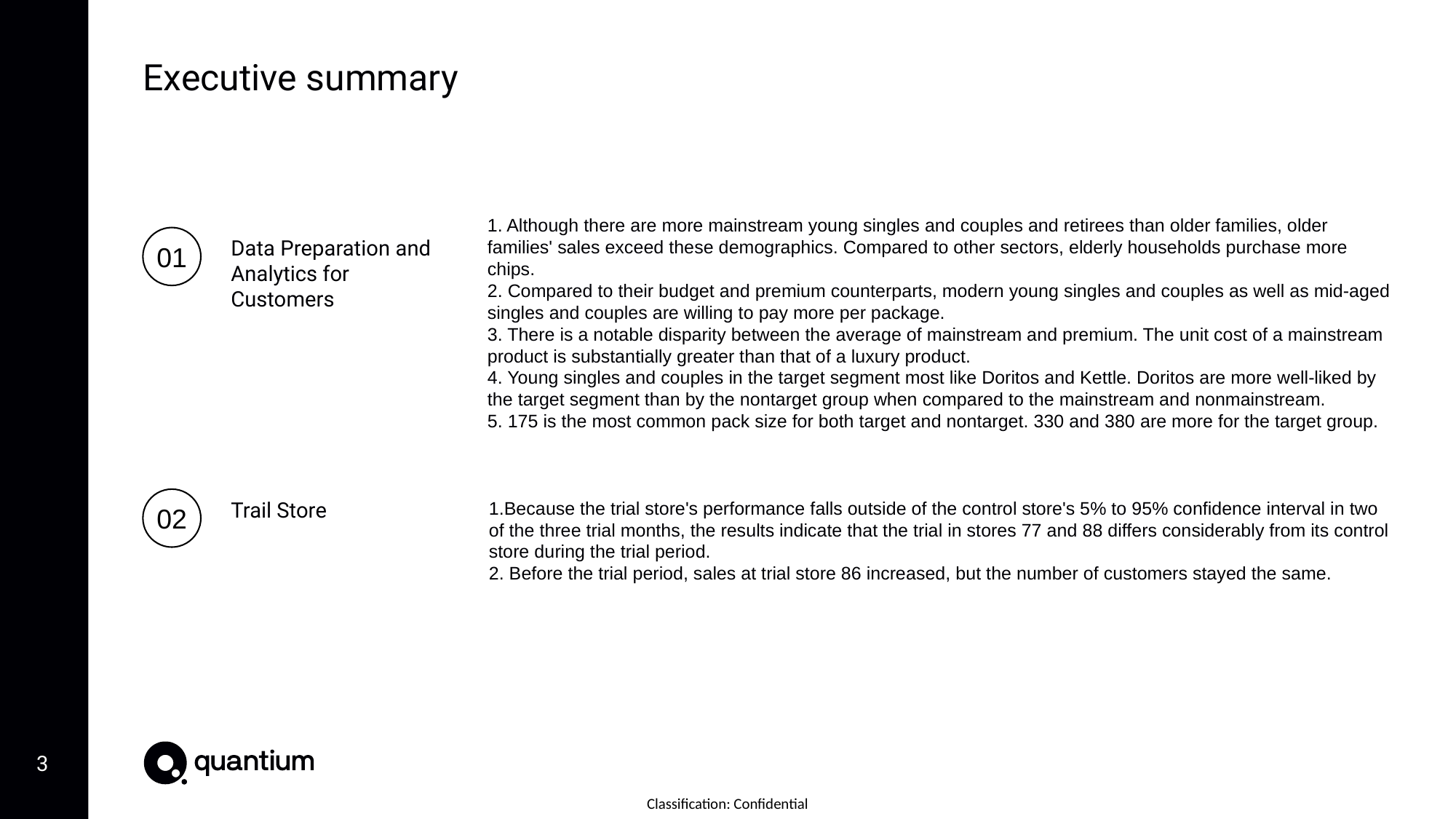

Executive summary
1. Although there are more mainstream young singles and couples and retirees than older families, older families' sales exceed these demographics. Compared to other sectors, elderly households purchase more chips.
2. Compared to their budget and premium counterparts, modern young singles and couples as well as mid-aged singles and couples are willing to pay more per package.
3. There is a notable disparity between the average of mainstream and premium. The unit cost of a mainstream product is substantially greater than that of a luxury product.
4. Young singles and couples in the target segment most like Doritos and Kettle. Doritos are more well-liked by the target segment than by the nontarget group when compared to the mainstream and nonmainstream.
5. 175 is the most common pack size for both target and nontarget. 330 and 380 are more for the target group.
01
Data Preparation and Analytics for Customers
02
Trail Store
1.Because the trial store's performance falls outside of the control store's 5% to 95% confidence interval in two of the three trial months, the results indicate that the trial in stores 77 and 88 differs considerably from its control store during the trial period.
2. Before the trial period, sales at trial store 86 increased, but the number of customers stayed the same.